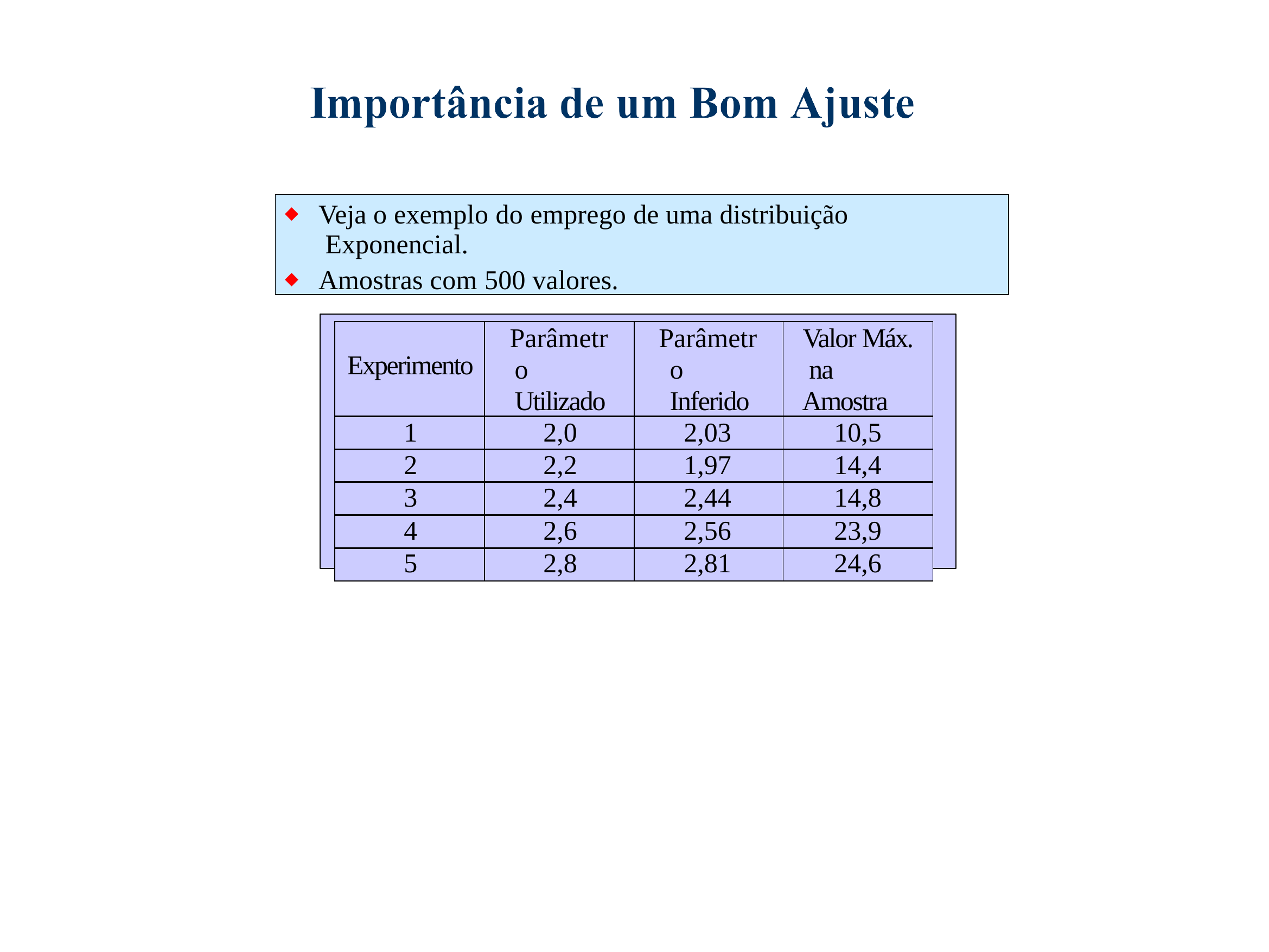

Veja o exemplo do emprego de uma distribuição  Exponencial.
Amostras com 500 valores.

| Experimento | Parâmetro Utilizado | Parâmetro Inferido | Valor Máx. na Amostra |
| --- | --- | --- | --- |
| 1 | 2,0 | 2,03 | 10,5 |
| 2 | 2,2 | 1,97 | 14,4 |
| 3 | 2,4 | 2,44 | 14,8 |
| 4 | 2,6 | 2,56 | 23,9 |
| 5 | 2,8 | 2,81 | 24,6 |